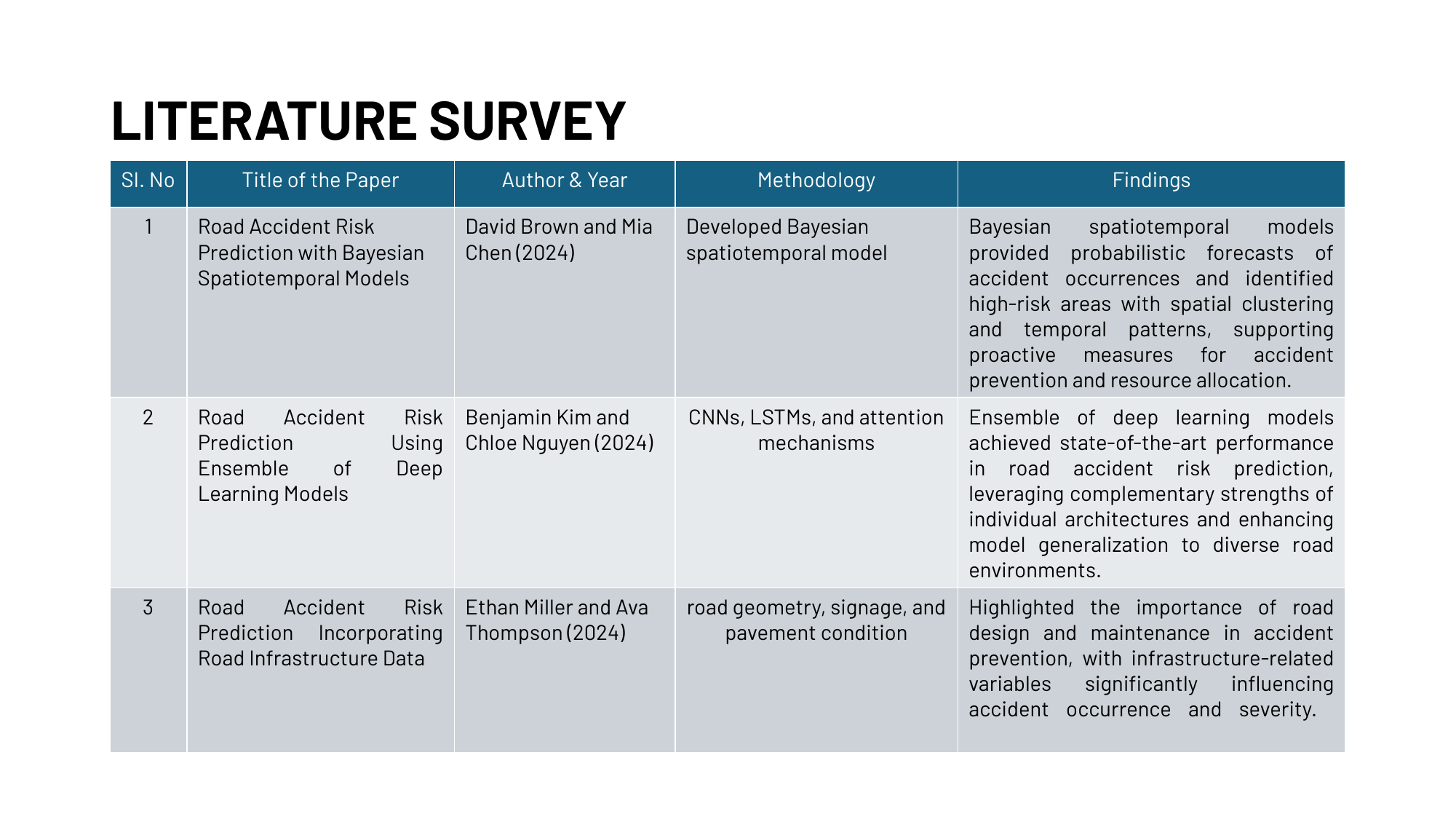

# LITERATURE SURVEY
| SI. No | Title of the Paper | Author & Year | Methodology | Findings |
| --- | --- | --- | --- | --- |
| 1 | Road Accident Risk Prediction with Bayesian Spatiotemporal Models | David Brown and Mia Chen (2024) | Developed Bayesian spatiotemporal model | Bayesian spatiotemporal models provided probabilistic forecasts of accident occurrences and identified high-risk areas with spatial clustering and temporal patterns, supporting proactive measures for accident prevention and resource allocation. |
| 2 | Road Accident Risk Prediction Using Ensemble of Deep Learning Models | Benjamin Kim and Chloe Nguyen (2024) | CNNs, LSTMs, and attention mechanisms | Ensemble of deep learning models achieved state-of-the-art performance in road accident risk prediction, leveraging complementary strengths of individual architectures and enhancing model generalization to diverse road environments. |
| 3 | Road Accident Risk Prediction Incorporating Road Infrastructure Data | Ethan Miller and Ava Thompson (2024) | road geometry, signage, and pavement condition | Highlighted the importance of road design and maintenance in accident prevention, with infrastructure-related variables significantly influencing accident occurrence and severity. |